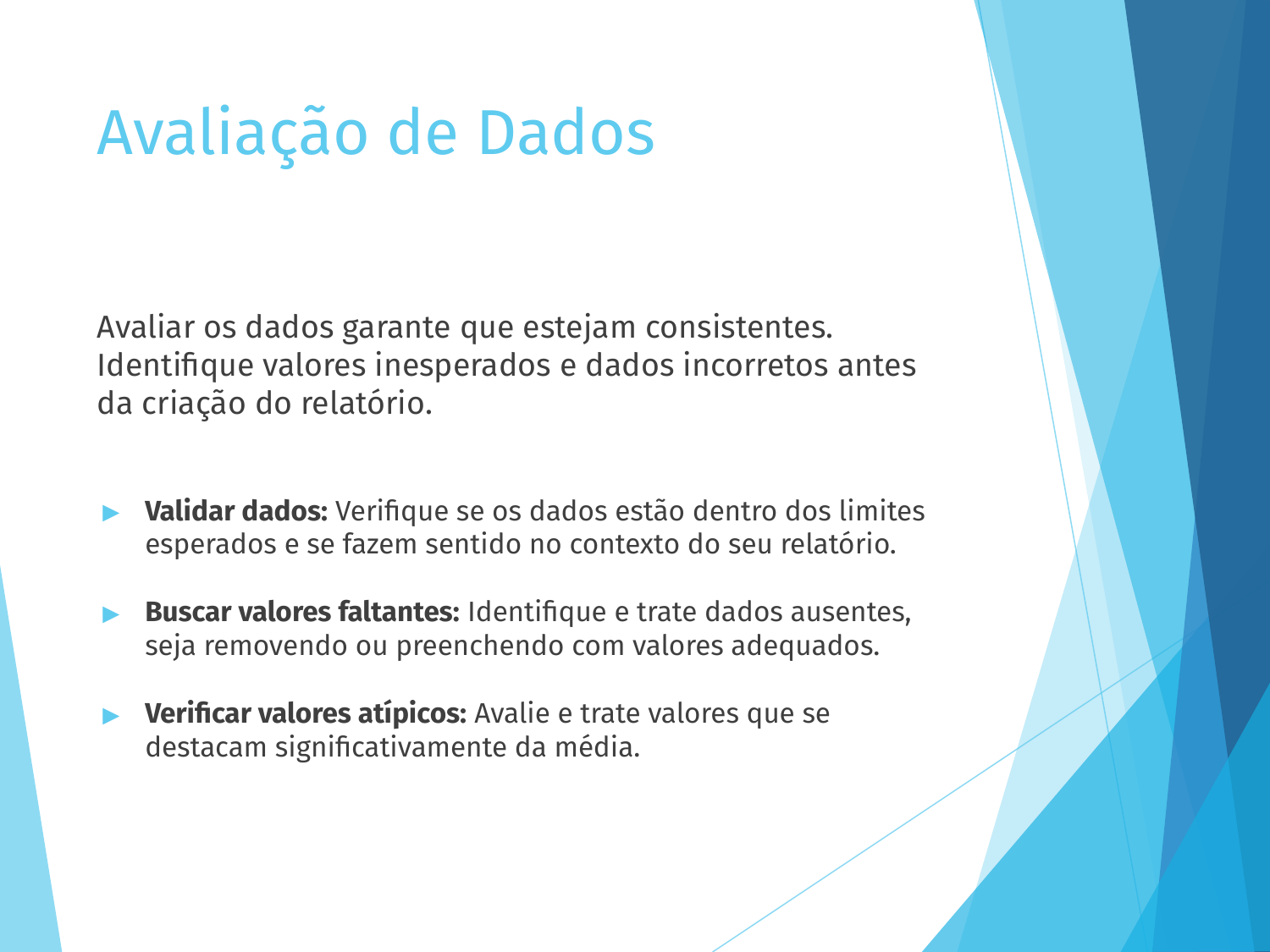

# Avaliação de Dados
Avaliar os dados garante que estejam consistentes. Identifique valores inesperados e dados incorretos antes da criação do relatório.

Validar dados: Verifique se os dados estão dentro dos limites esperados e se fazem sentido no contexto do seu relatório.
Buscar valores faltantes: Identifique e trate dados ausentes, seja removendo ou preenchendo com valores adequados.
Verificar valores atípicos: Avalie e trate valores que se destacam significativamente da média.